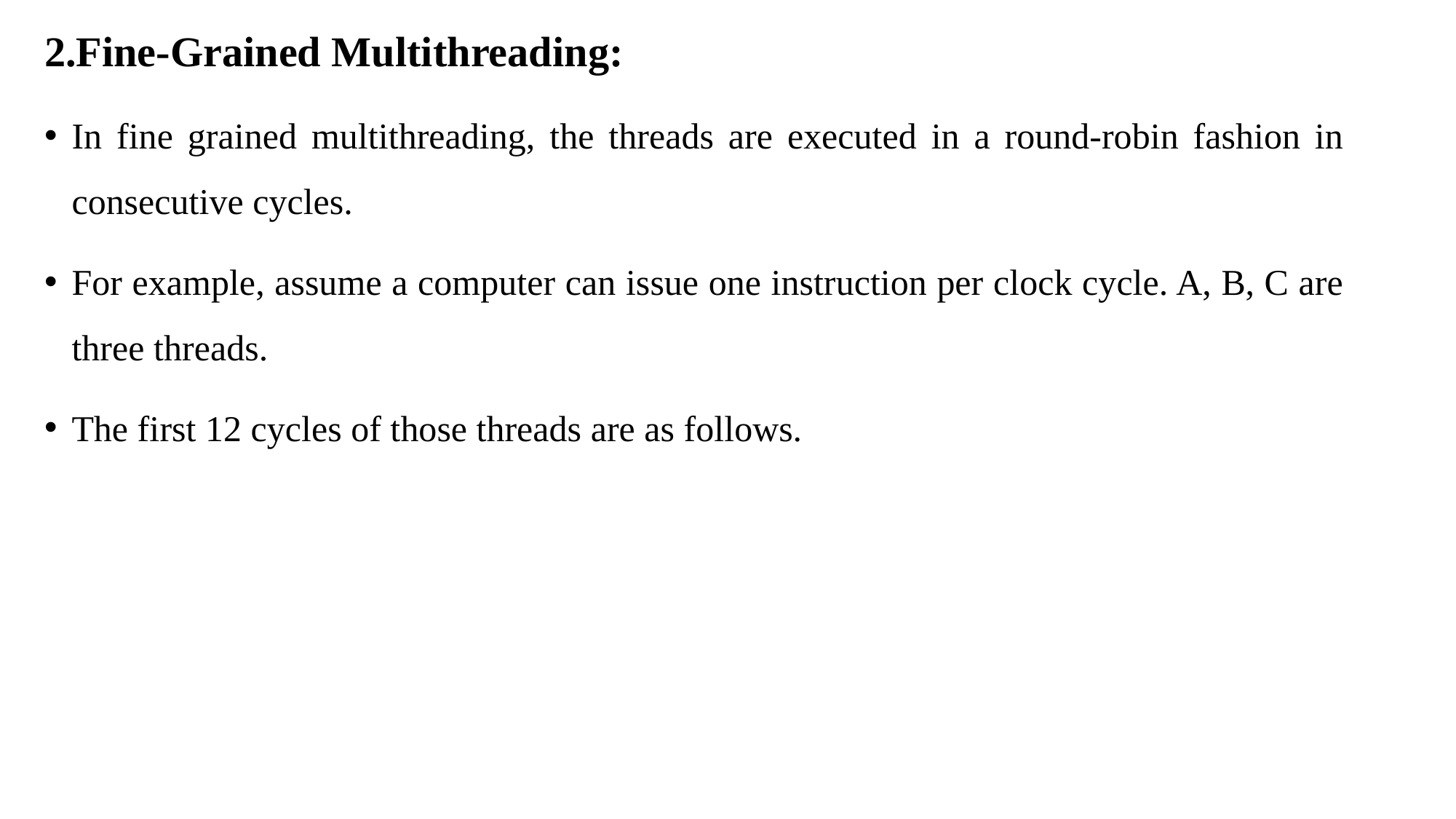

2.Fine-Grained Multithreading:
In fine grained multithreading, the threads are executed in a round-robin fashion in consecutive cycles.
For example, assume a computer can issue one instruction per clock cycle. A, B, C are three threads.
The first 12 cycles of those threads are as follows.